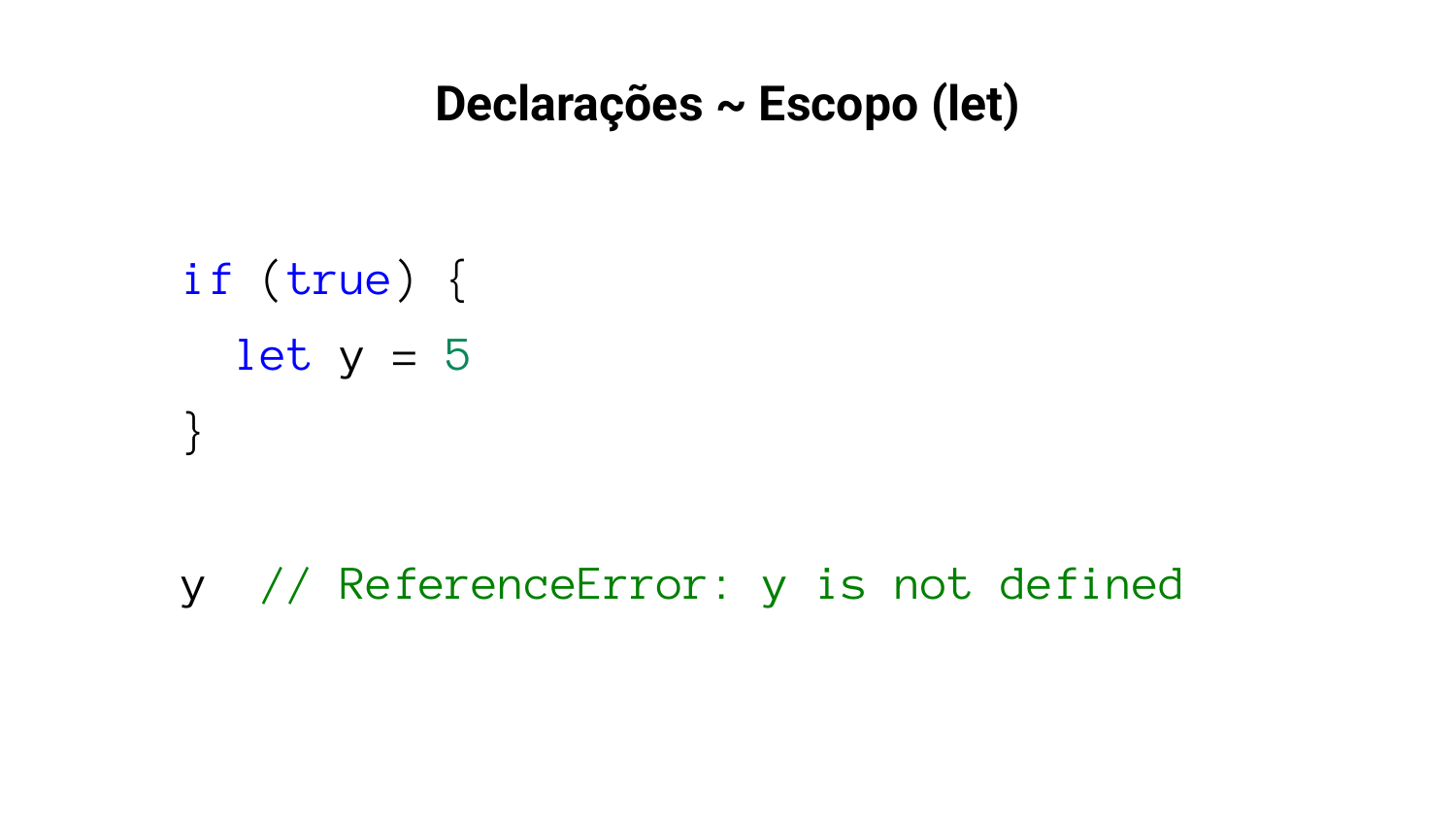

Declarações ~ Escopo (let)
if (true) {
  let y = 5
}

y  // ReferenceError: y is not defined